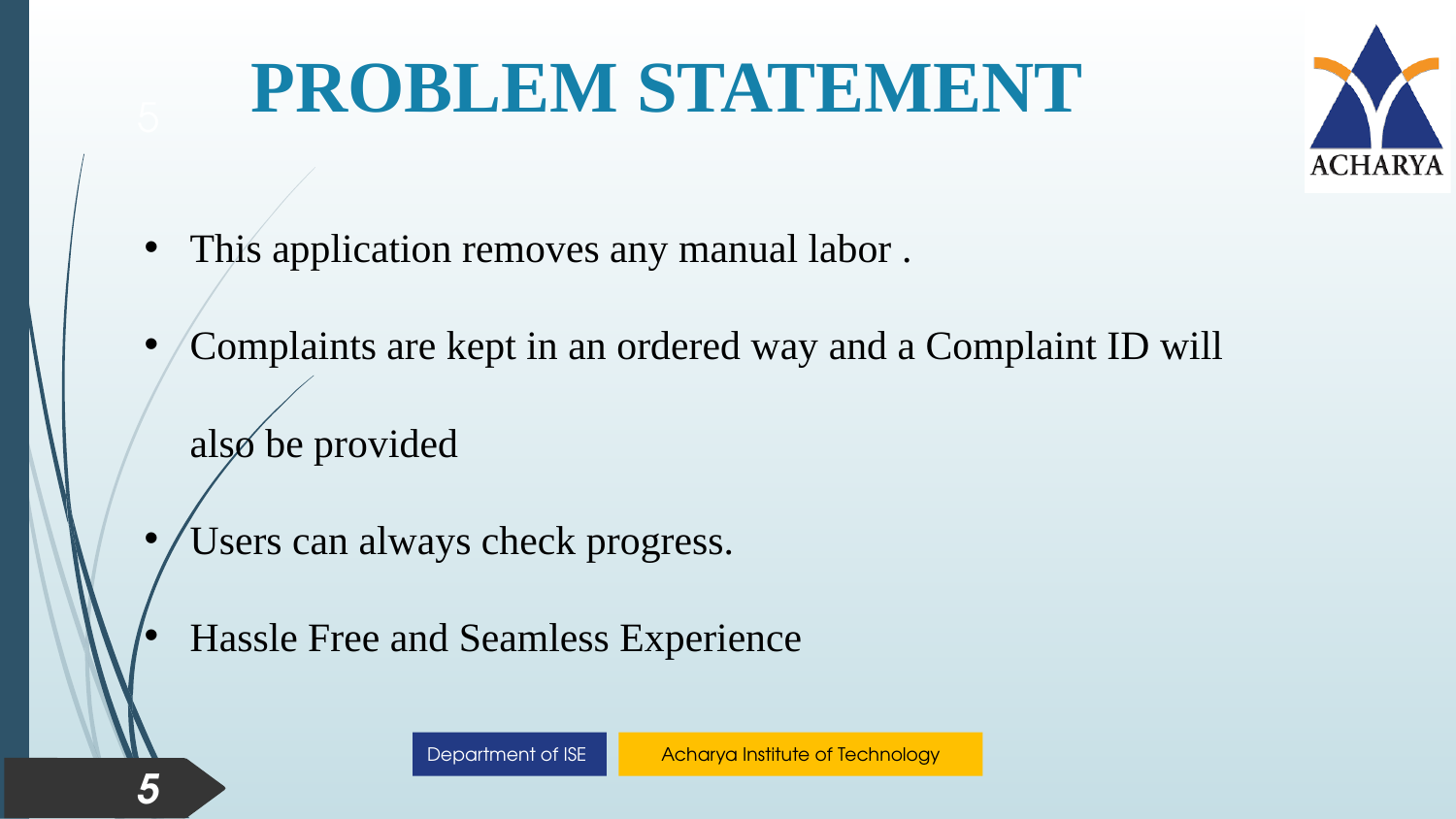

PROBLEM STATEMENT
5
This application removes any manual labor .
Complaints are kept in an ordered way and a Complaint ID will also be provided
Users can always check progress.
Hassle Free and Seamless Experience

5